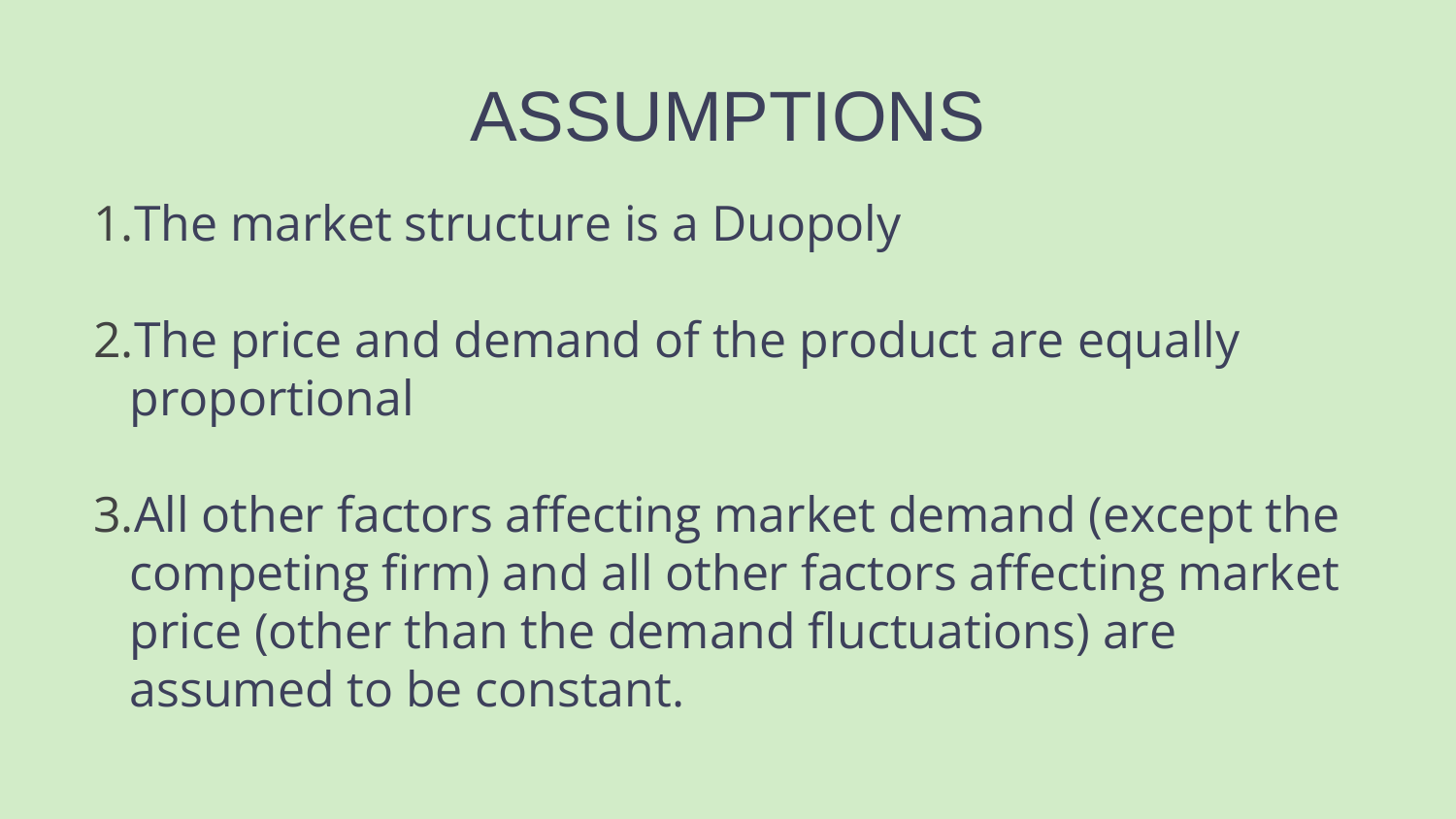

# ASSUMPTIONS
The market structure is a Duopoly

The price and demand of the product are equally proportional

All other factors affecting market demand (except the competing firm) and all other factors affecting market price (other than the demand fluctuations) are assumed to be constant.